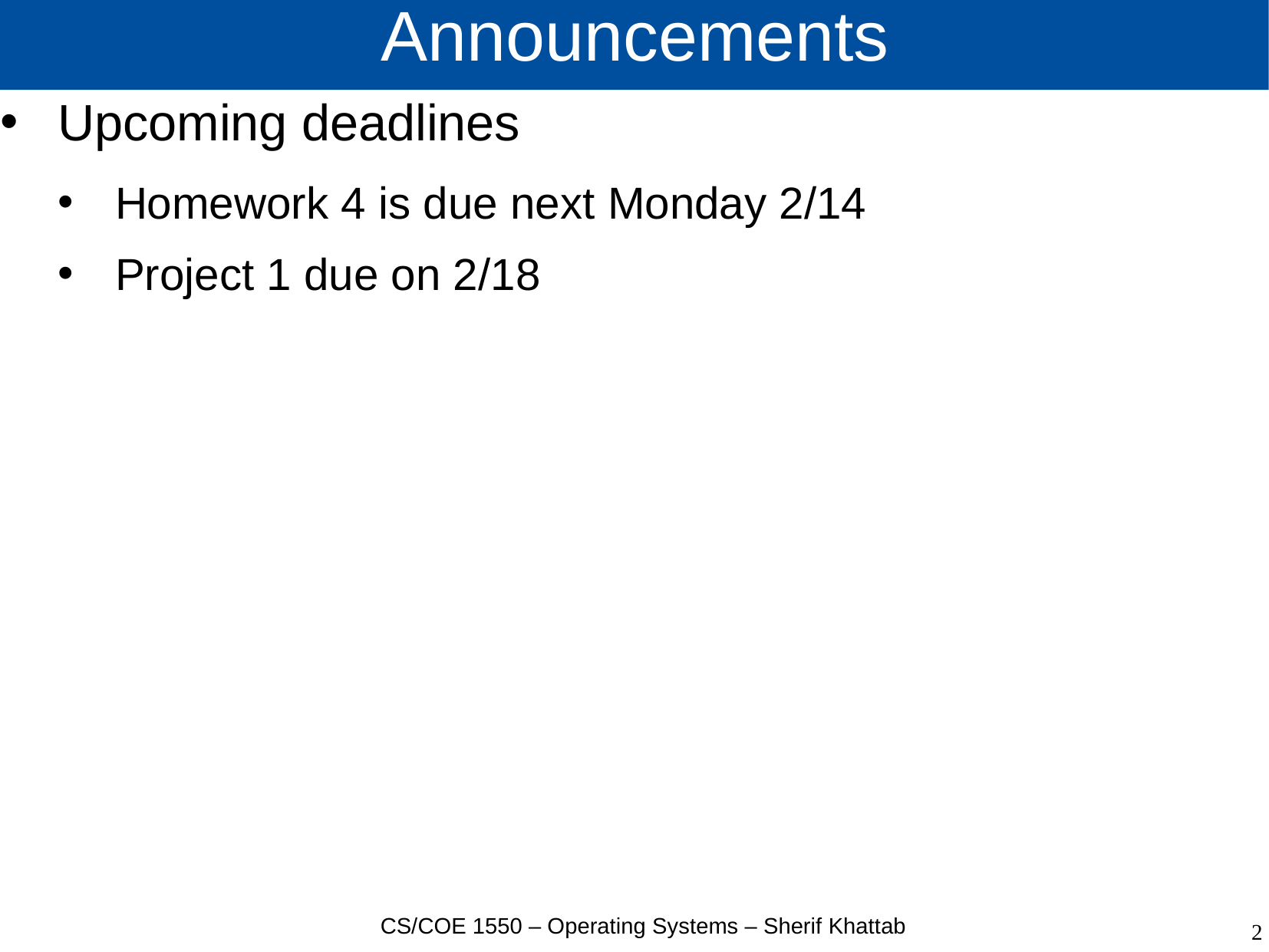

# Announcements
Upcoming deadlines
Homework 4 is due next Monday 2/14
Project 1 due on 2/18
CS/COE 1550 – Operating Systems – Sherif Khattab
2